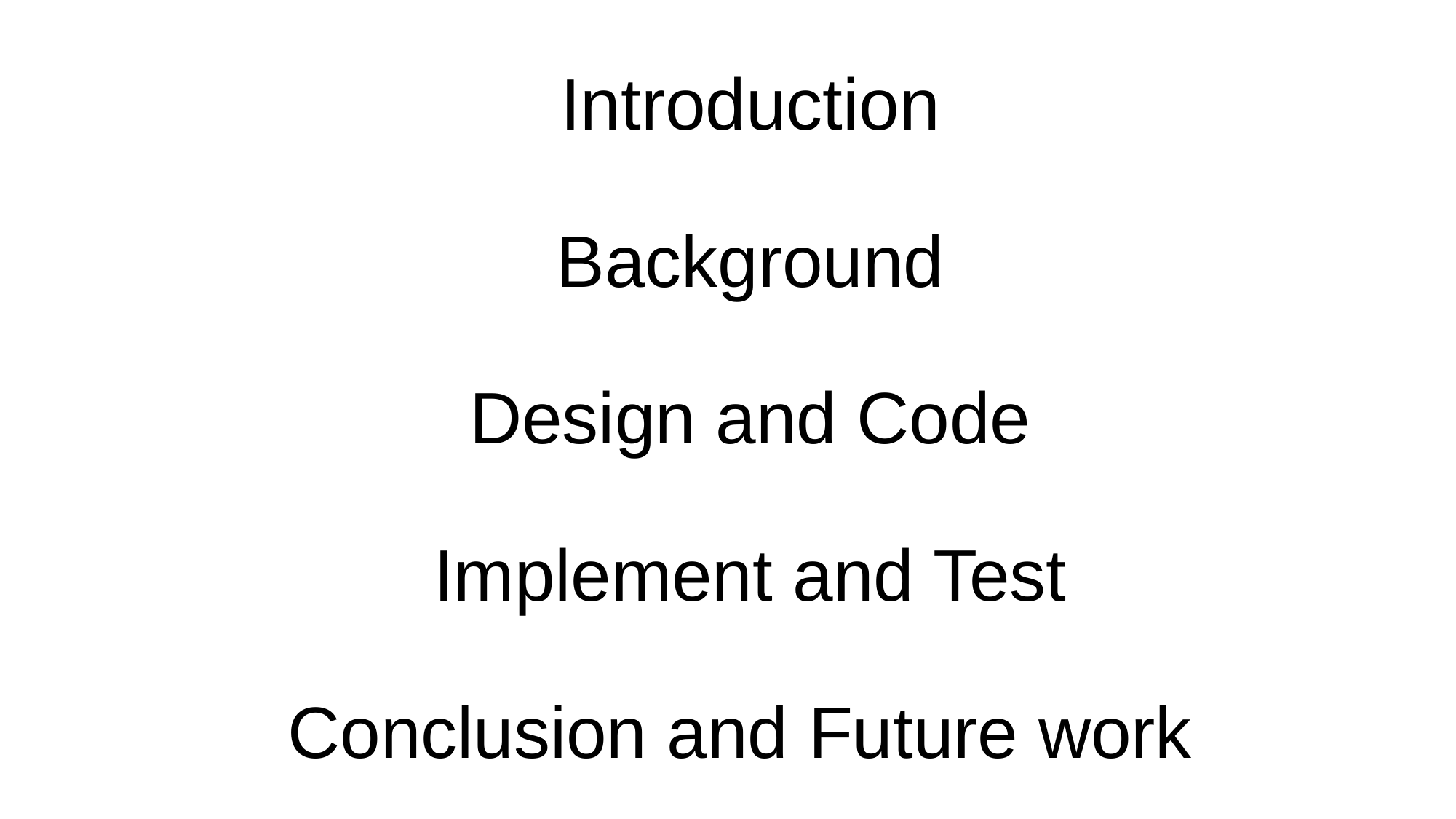

# Introduction Background Design and Code Implement and Test Conclusion and Future work